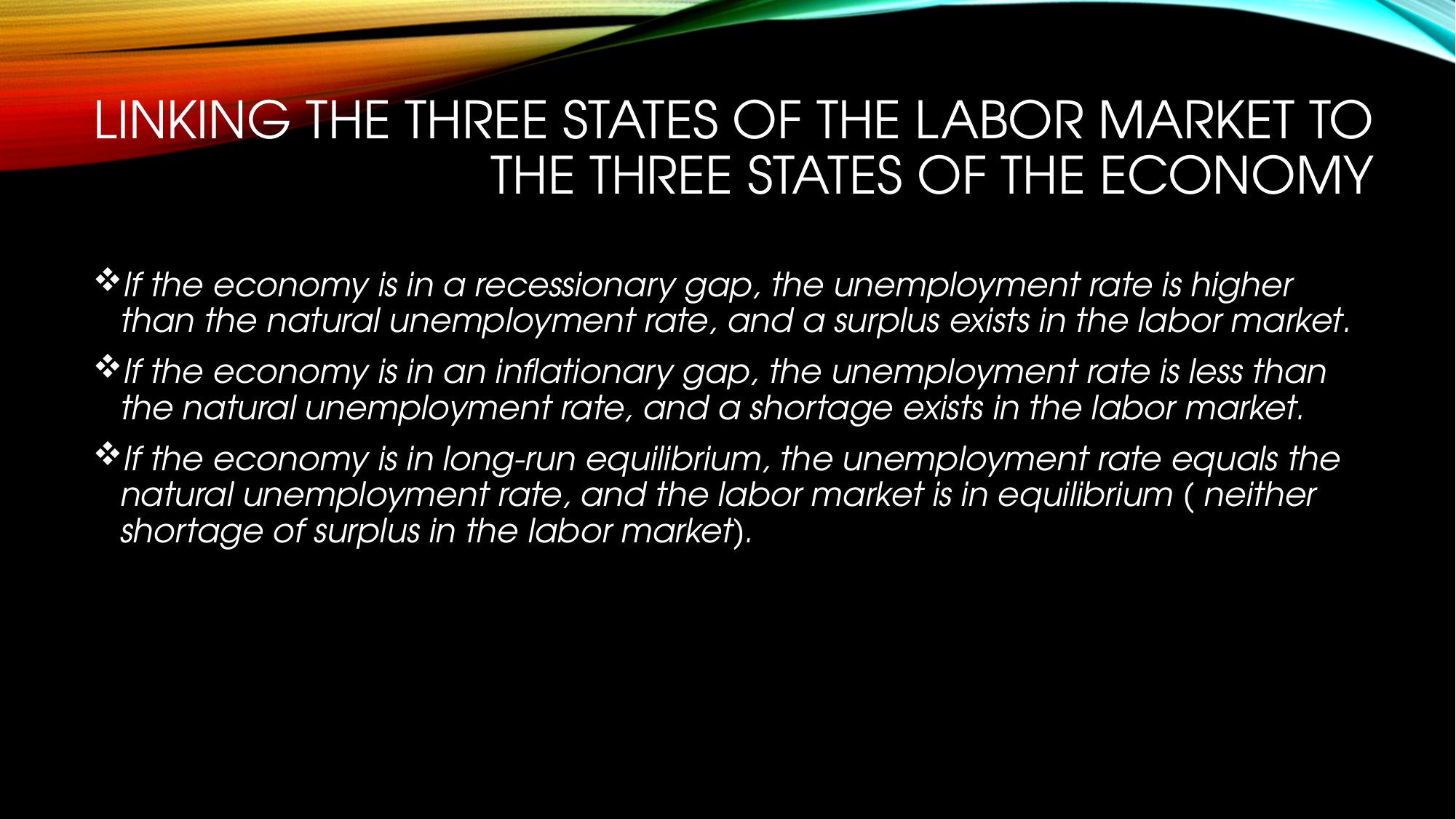

# Linking the three states of the labor market to the three states of the economy
If the economy is in a recessionary gap, the unemployment rate is higher than the natural unemployment rate, and a surplus exists in the labor market.
If the economy is in an inflationary gap, the unemployment rate is less than the natural unemployment rate, and a shortage exists in the labor market.
If the economy is in long-run equilibrium, the unemployment rate equals the natural unemployment rate, and the labor market is in equilibrium ( neither shortage of surplus in the labor market).